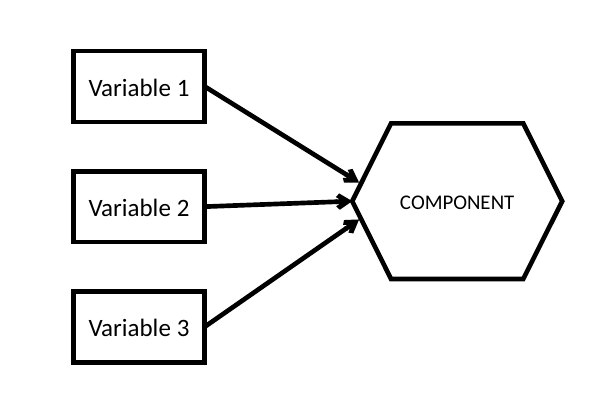

Variable 1
COMPONENT
Variable 2
Variable 3